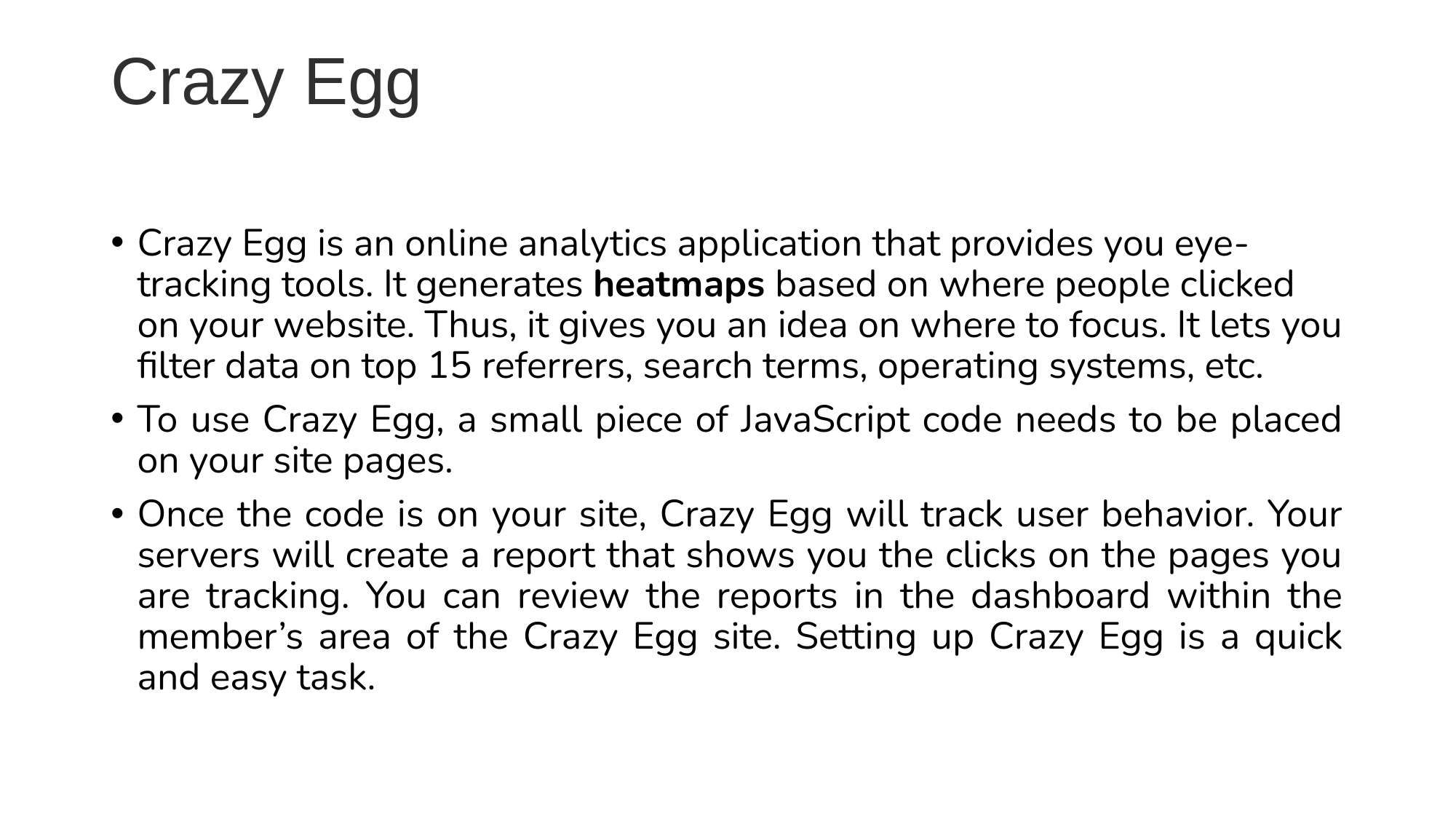

# Crazy Egg
Crazy Egg is an online analytics application that provides you eye-tracking tools. It generates heatmaps based on where people clicked on your website. Thus, it gives you an idea on where to focus. It lets you filter data on top 15 referrers, search terms, operating systems, etc.
To use Crazy Egg, a small piece of JavaScript code needs to be placed on your site pages.
Once the code is on your site, Crazy Egg will track user behavior. Your servers will create a report that shows you the clicks on the pages you are tracking. You can review the reports in the dashboard within the member’s area of the Crazy Egg site. Setting up Crazy Egg is a quick and easy task.